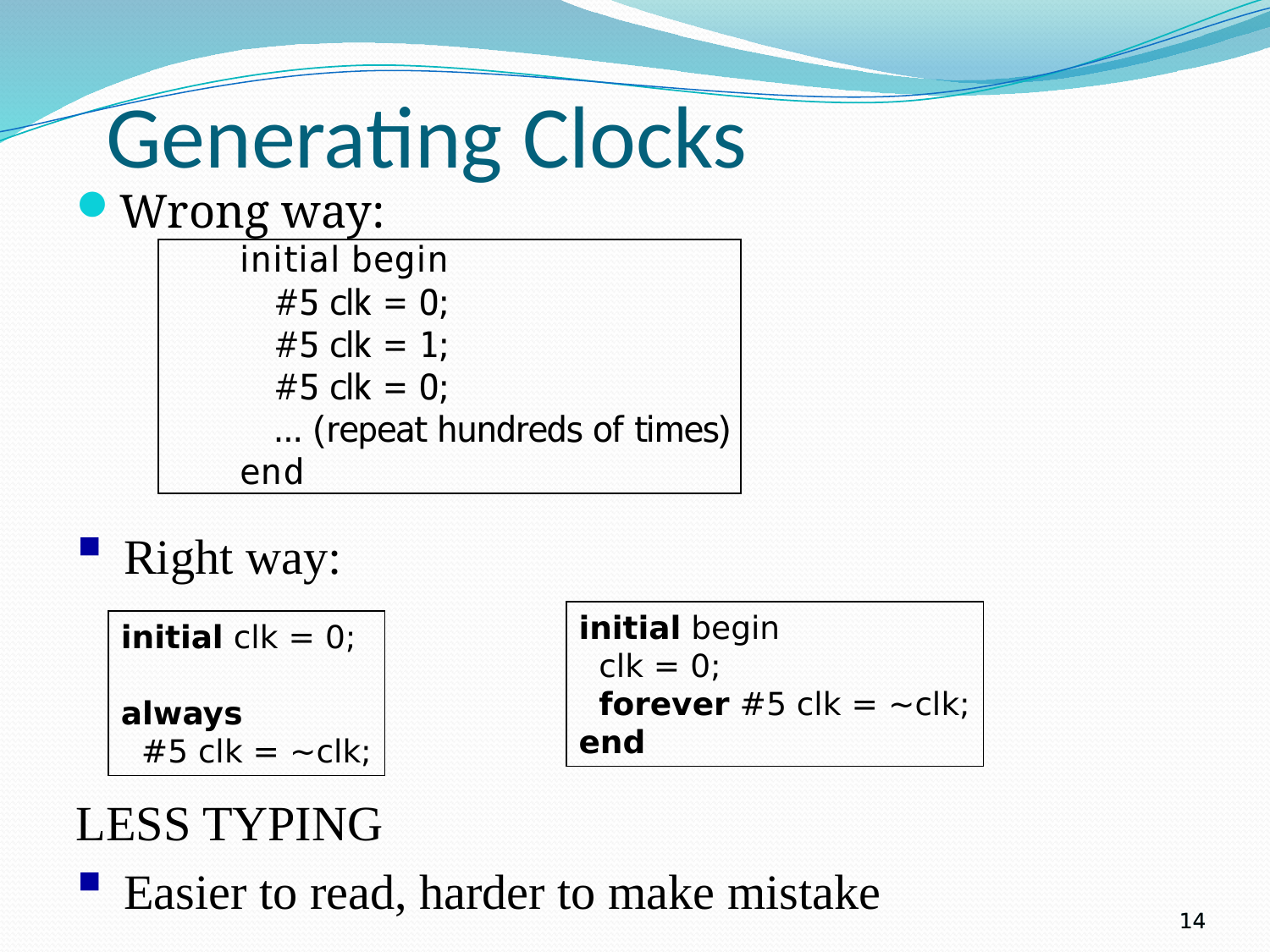

# Generating Clocks
Wrong way:
	initial begin
	   #5 clk = 0;
	   #5 clk = 1;
	   #5 clk = 0;
	   … (repeat hundreds of times)
	end

Right way:

LESS TYPING
Easier to read, harder to make mistake
initial begin
  clk = 0;
  forever #5 clk = ~clk;
end
initial clk = 0;

always
  #5 clk = ~clk;
14
14